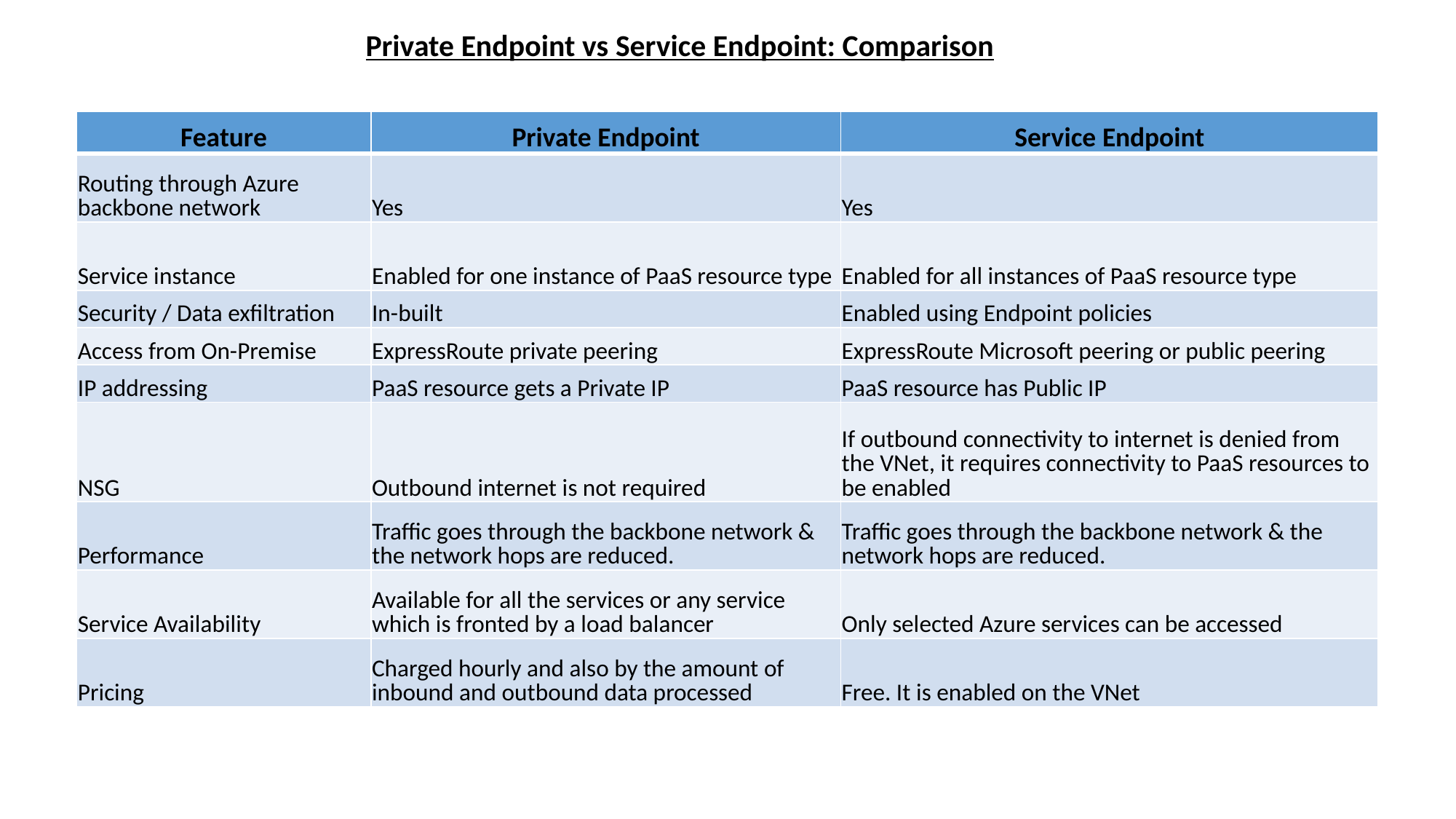

Private Endpoint vs Service Endpoint: Comparison
| Feature | Private Endpoint | Service Endpoint |
| --- | --- | --- |
| Routing through Azure backbone network | Yes | Yes |
| Service instance | Enabled for one instance of PaaS resource type | Enabled for all instances of PaaS resource type |
| Security / Data exfiltration | In-built | Enabled using Endpoint policies |
| Access from On-Premise | ExpressRoute private peering | ExpressRoute Microsoft peering or public peering |
| IP addressing | PaaS resource gets a Private IP | PaaS resource has Public IP |
| NSG | Outbound internet is not required | If outbound connectivity to internet is denied from the VNet, it requires connectivity to PaaS resources to be enabled |
| Performance | Traffic goes through the backbone network & the network hops are reduced. | Traffic goes through the backbone network & the network hops are reduced. |
| Service Availability | Available for all the services or any service which is fronted by a load balancer | Only selected Azure services can be accessed |
| Pricing | Charged hourly and also by the amount of inbound and outbound data processed | Free. It is enabled on the VNet |